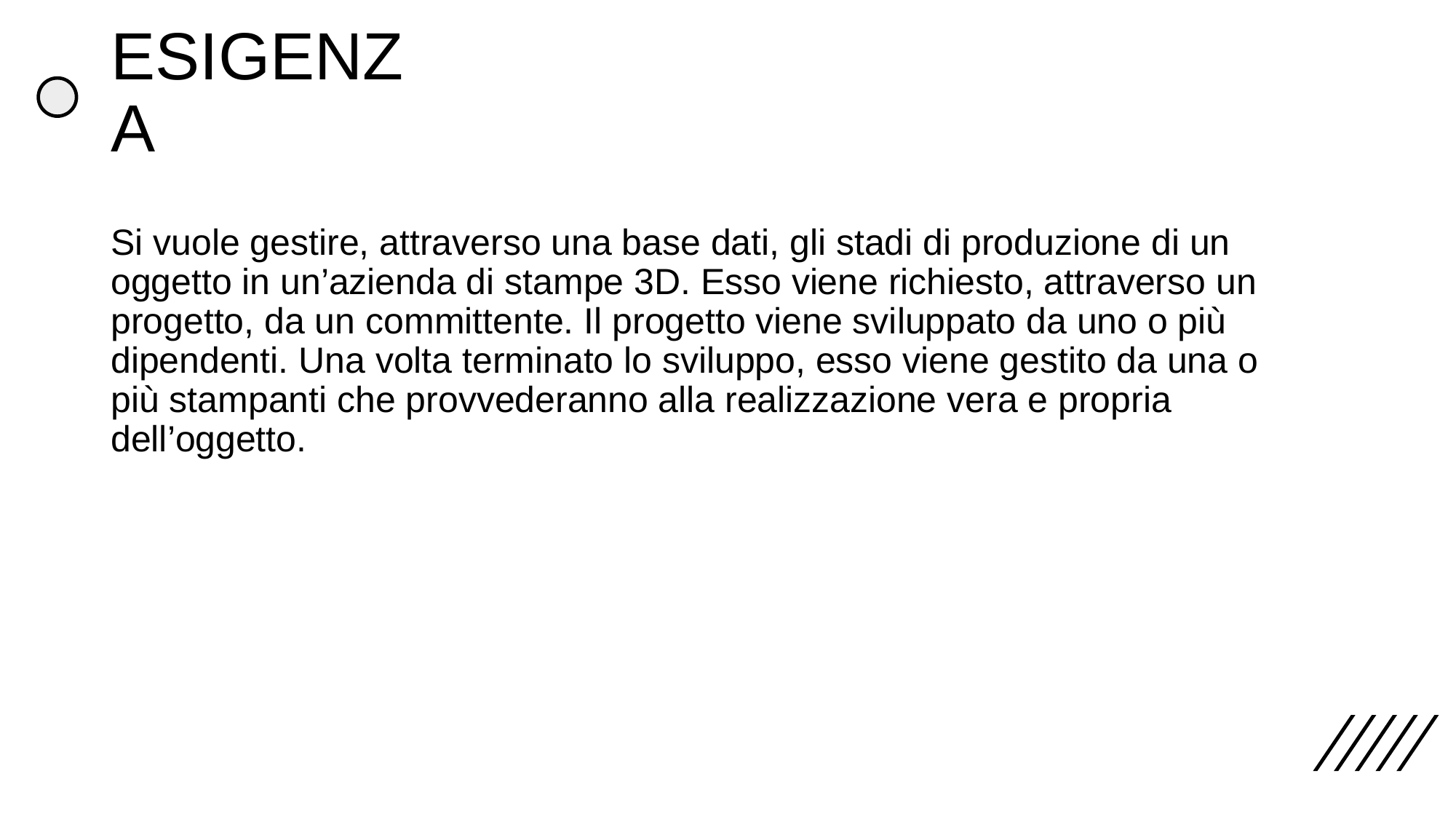

# ESIGENZA
Si vuole gestire, attraverso una base dati, gli stadi di produzione di un oggetto in un’azienda di stampe 3D. Esso viene richiesto, attraverso un progetto, da un committente. Il progetto viene sviluppato da uno o più dipendenti. Una volta terminato lo sviluppo, esso viene gestito da una o più stampanti che provvederanno alla realizzazione vera e propria dell’oggetto.